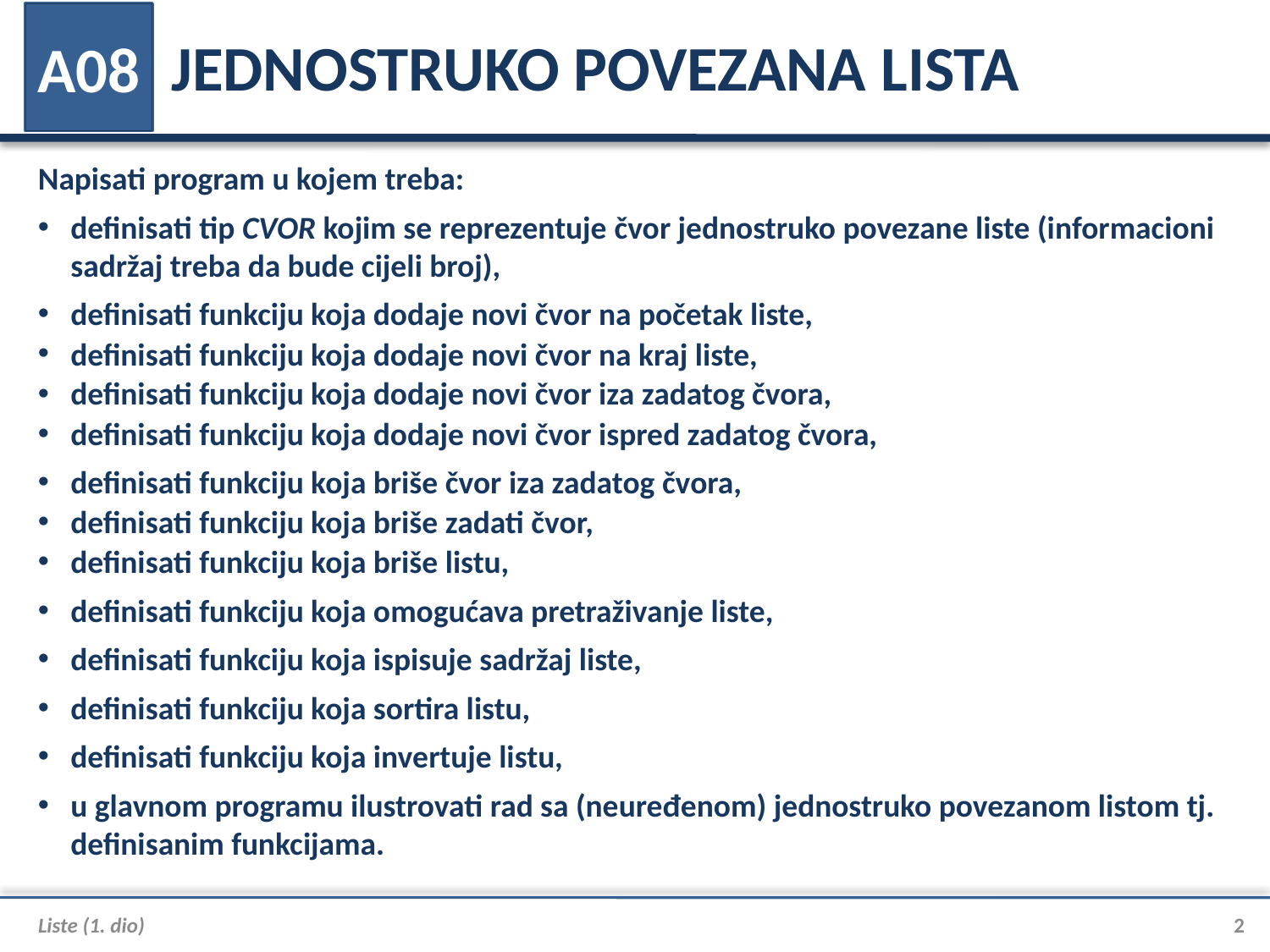

# JEDNOSTRUKO POVEZANA LISTA
A08
Napisati program u kojem treba:
definisati tip CVOR kojim se reprezentuje čvor jednostruko povezane liste (informacioni sadržaj treba da bude cijeli broj),
definisati funkciju koja dodaje novi čvor na početak liste,
definisati funkciju koja dodaje novi čvor na kraj liste,
definisati funkciju koja dodaje novi čvor iza zadatog čvora,
definisati funkciju koja dodaje novi čvor ispred zadatog čvora,
definisati funkciju koja briše čvor iza zadatog čvora,
definisati funkciju koja briše zadati čvor,
definisati funkciju koja briše listu,
definisati funkciju koja omogućava pretraživanje liste,
definisati funkciju koja ispisuje sadržaj liste,
definisati funkciju koja sortira listu,
definisati funkciju koja invertuje listu,
u glavnom programu ilustrovati rad sa (neuređenom) jednostruko povezanom listom tj. definisanim funkcijama.
Liste (1. dio)
2